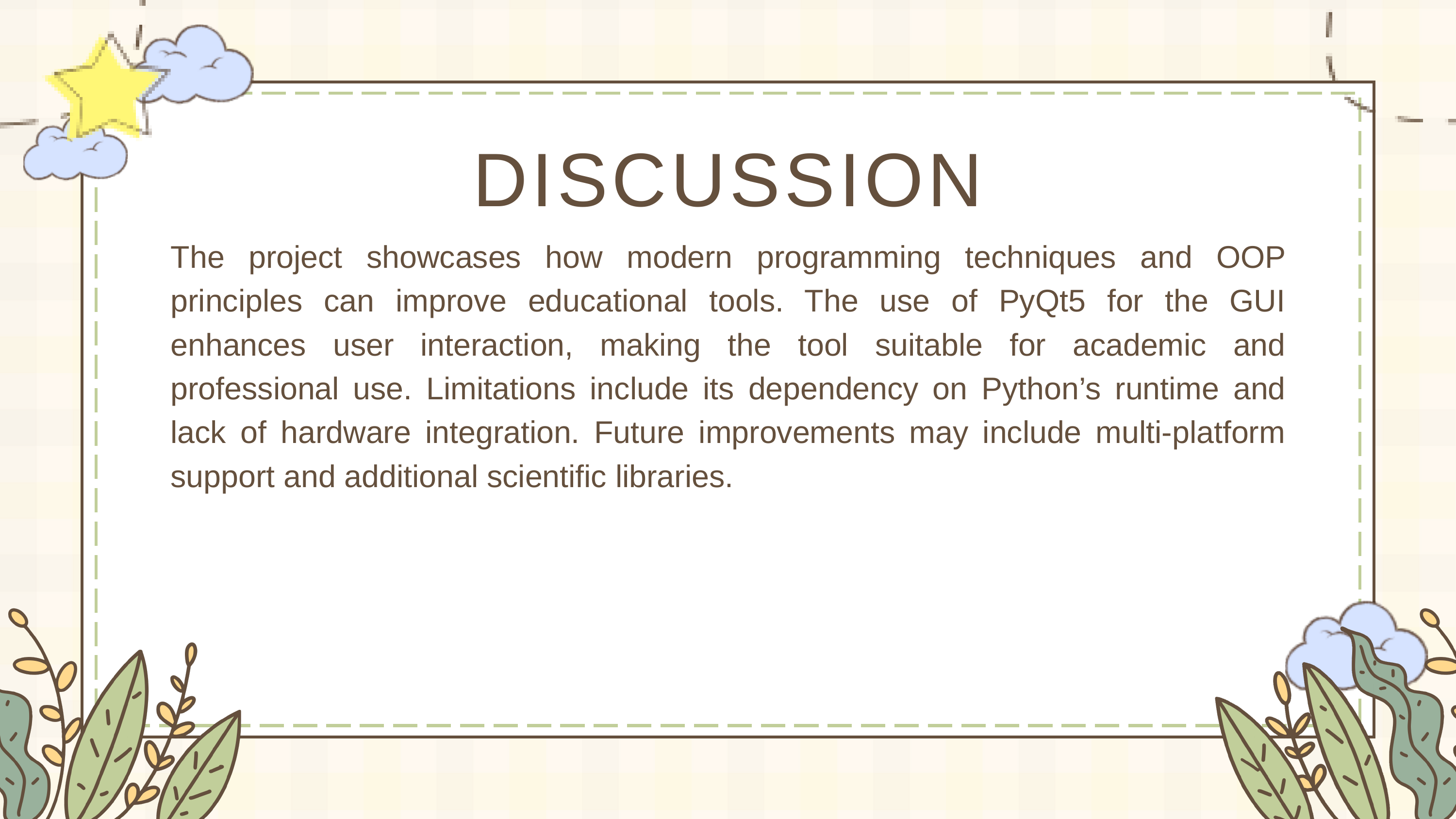

DISCUSSION
The project showcases how modern programming techniques and OOP principles can improve educational tools. The use of PyQt5 for the GUI enhances user interaction, making the tool suitable for academic and professional use. Limitations include its dependency on Python’s runtime and lack of hardware integration. Future improvements may include multi-platform support and additional scientific libraries.